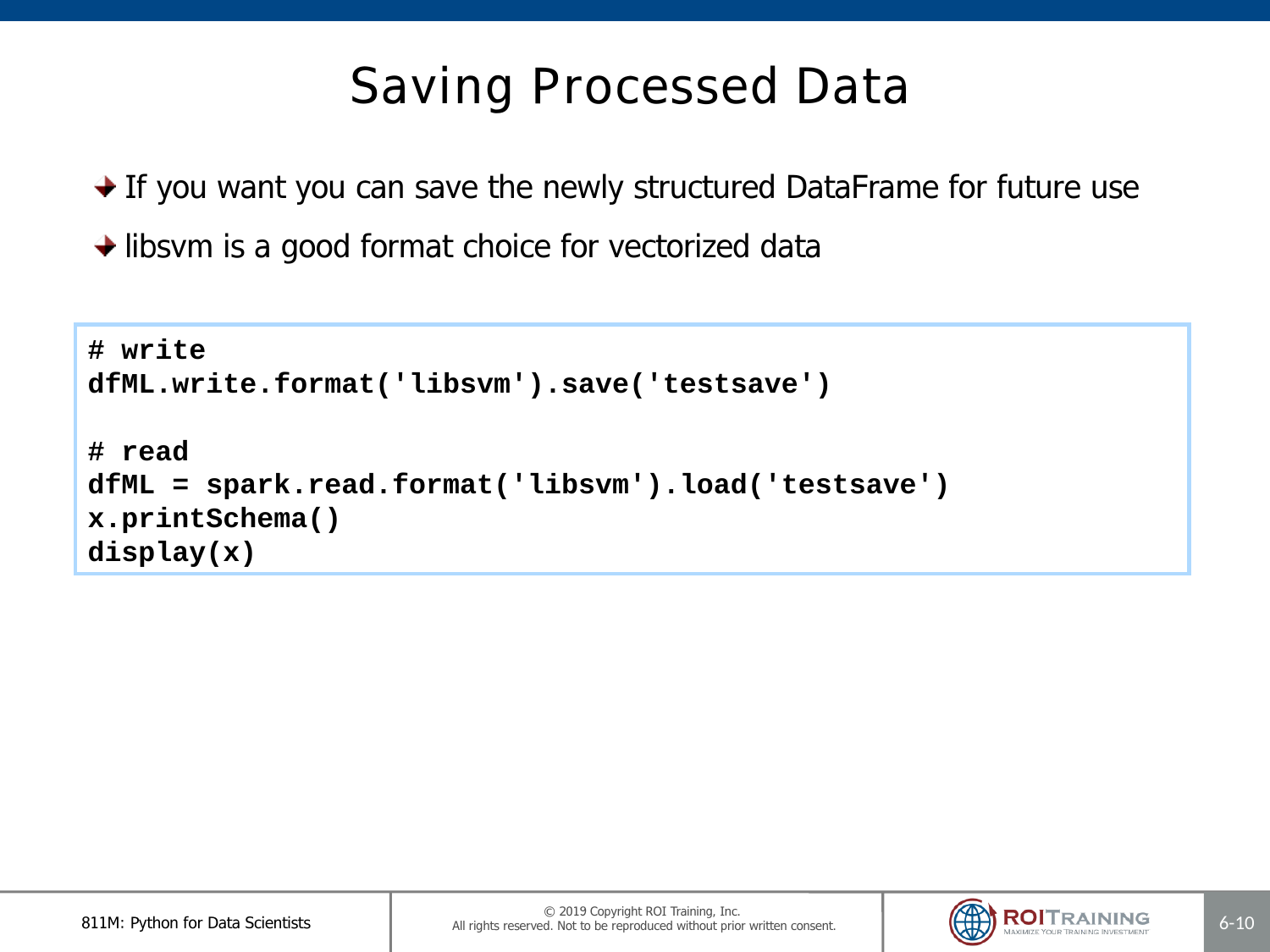

# Saving Processed Data
If you want you can save the newly structured DataFrame for future use
libsvm is a good format choice for vectorized data

# write
dfML.write.format('libsvm').save('testsave')

# read
dfML = spark.read.format('libsvm').load('testsave')
x.printSchema()
display(x)